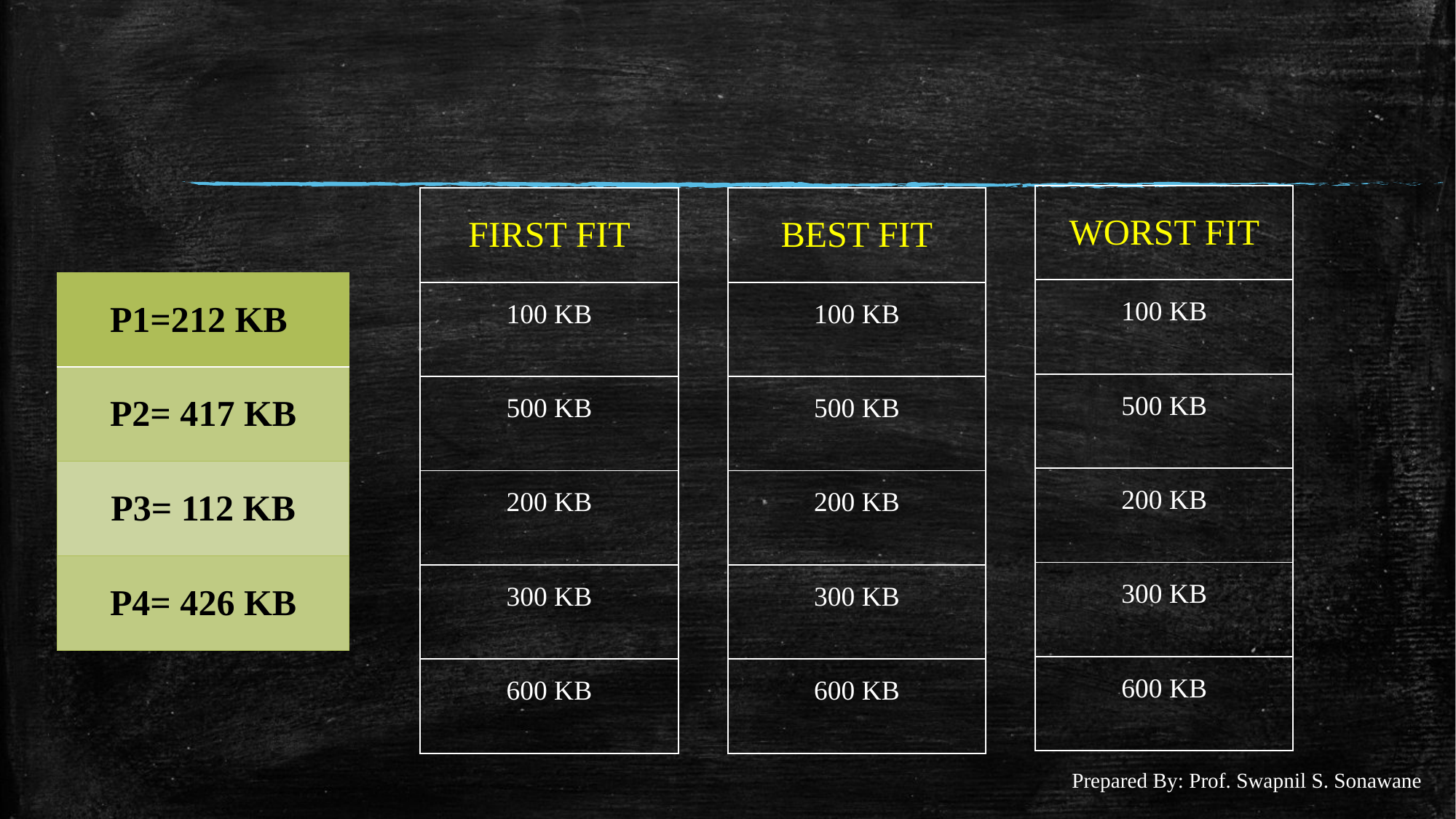

#

| WORST FIT |
| --- |
| 100 KB |
| 500 KB |
| 200 KB |
| 300 KB |
| 600 KB |
| BEST FIT |
| --- |
| 100 KB |
| 500 KB |
| 200 KB |
| 300 KB |
| 600 KB |
| FIRST FIT |
| --- |
| 100 KB |
| 500 KB |
| 200 KB |
| 300 KB |
| 600 KB |
| P1=212 KB |
| --- |
| P2= 417 KB |
| P3= 112 KB |
| P4= 426 KB |
Prepared By: Prof. Swapnil S. Sonawane